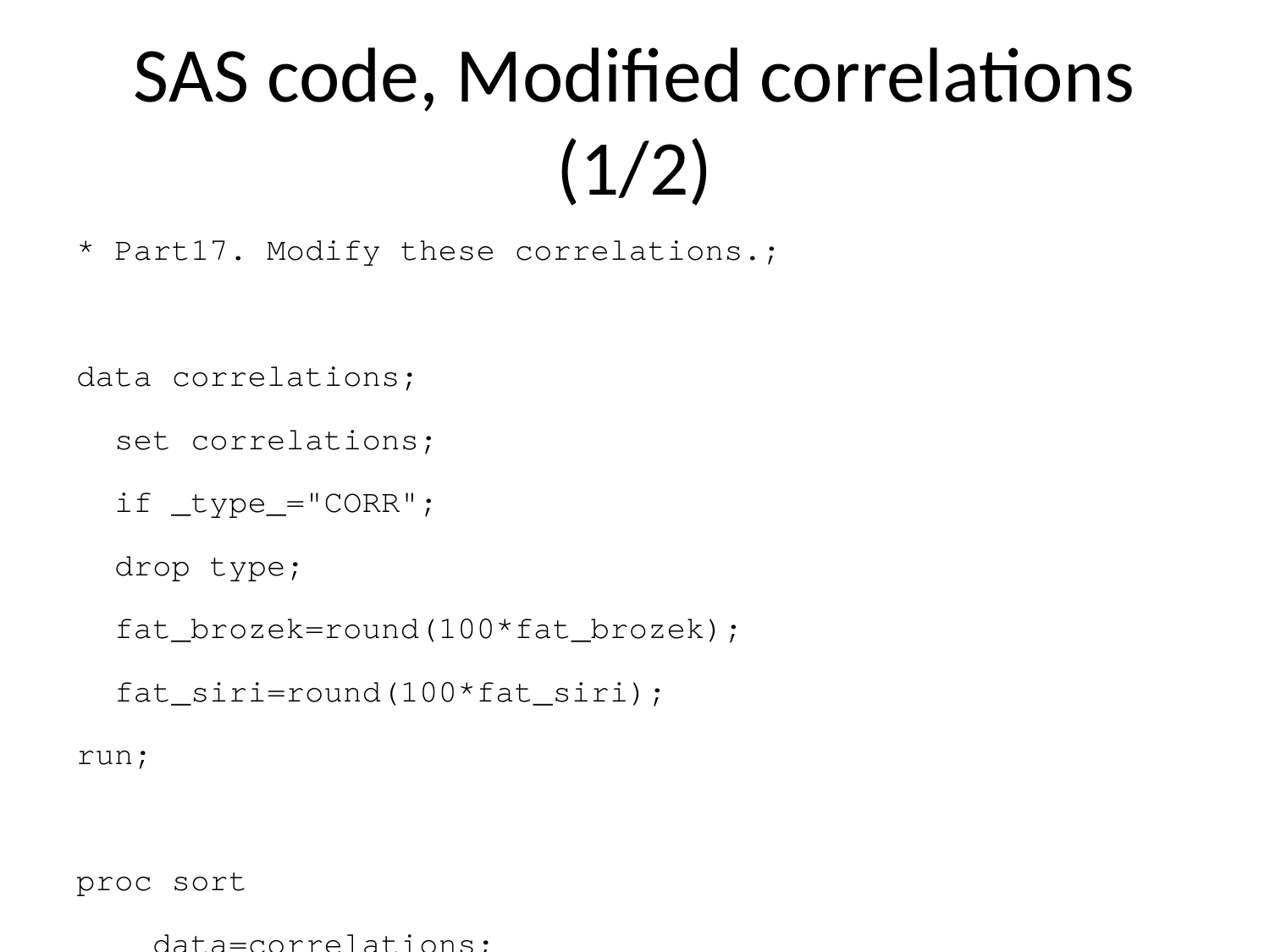

# SAS code, Modified correlations (1/2)
* Part17. Modify these correlations.;

data correlations;
  set correlations;
  if _type_="CORR";
  drop type;
  fat_brozek=round(100*fat_brozek);
  fat_siri=round(100*fat_siri);
run;

proc sort
    data=correlations;
  by descending fat_brozek;
run;